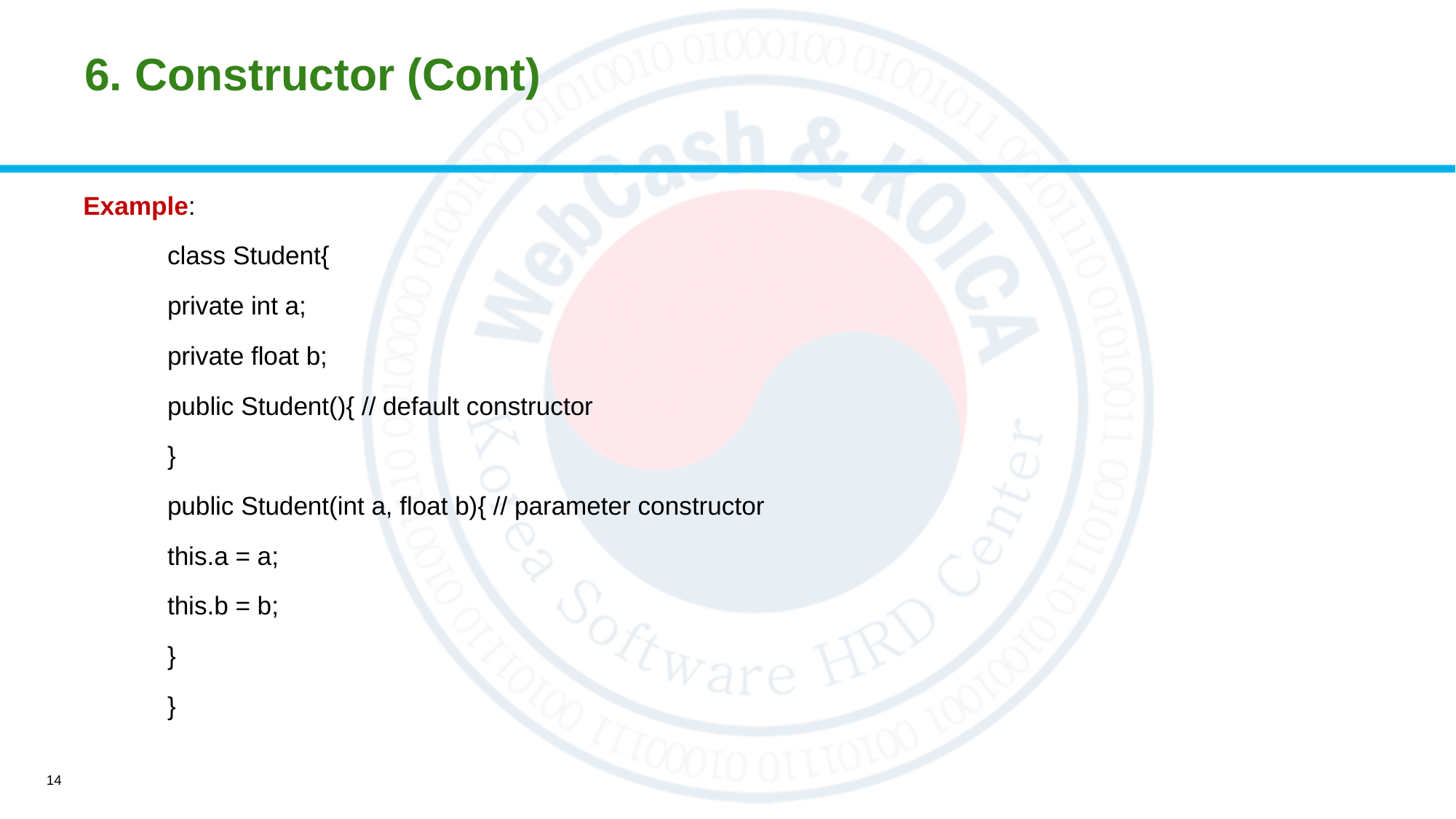

# 6. Constructor (Cont)
Example:
	class Student{
		private int a;
		private float b;
		public Student(){ // default constructor
		}
		public Student(int a, float b){ // parameter constructor
			this.a = a;
			this.b = b;
		}
	}
14